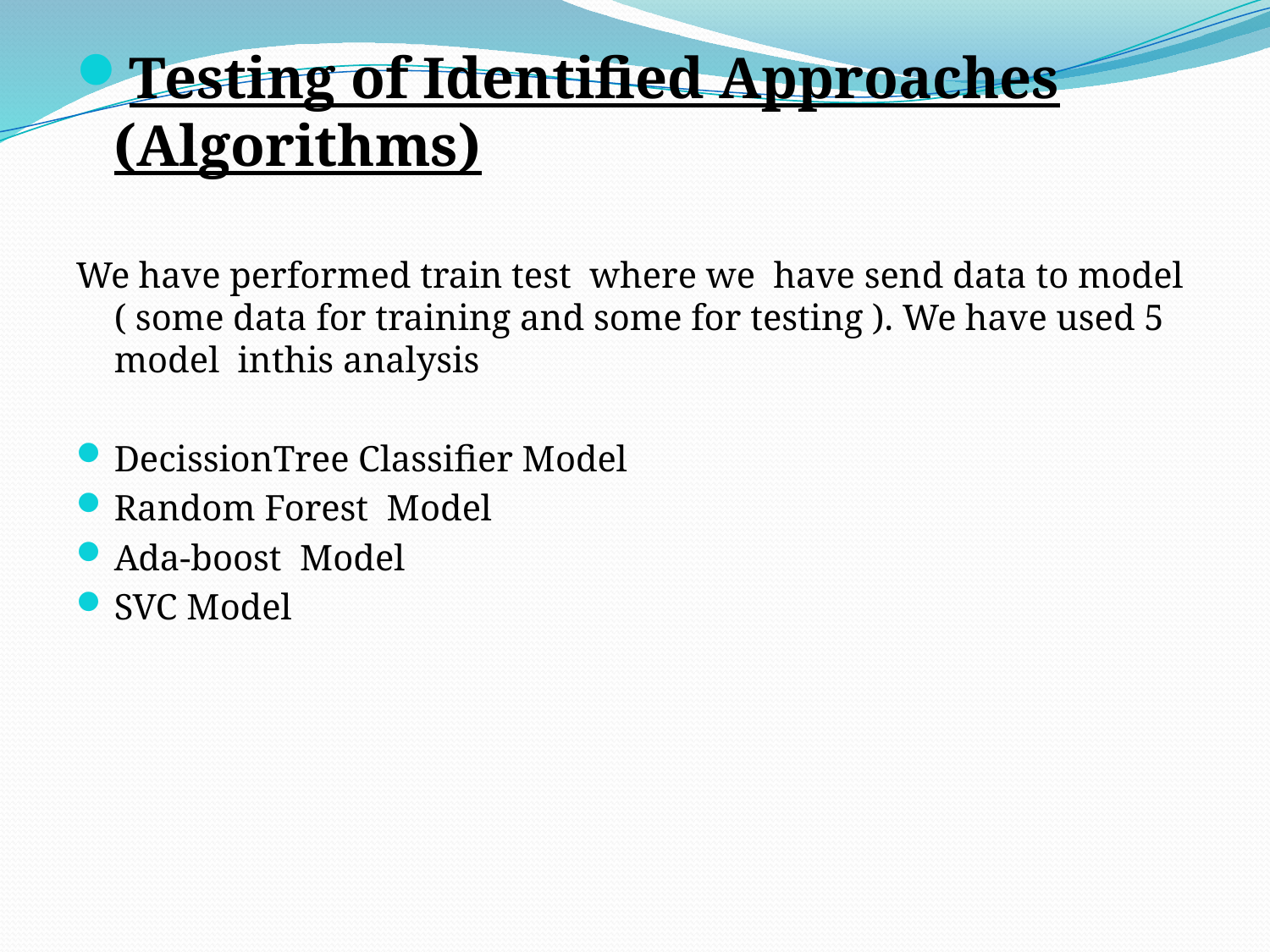

Testing of Identified Approaches (Algorithms)
We have performed train test  where we  have send data to model ( some data for training and some for testing ). We have used 5  model  inthis analysis

DecissionTree Classifier Model
Random Forest  Model
Ada-boost  Model
SVC Model

#